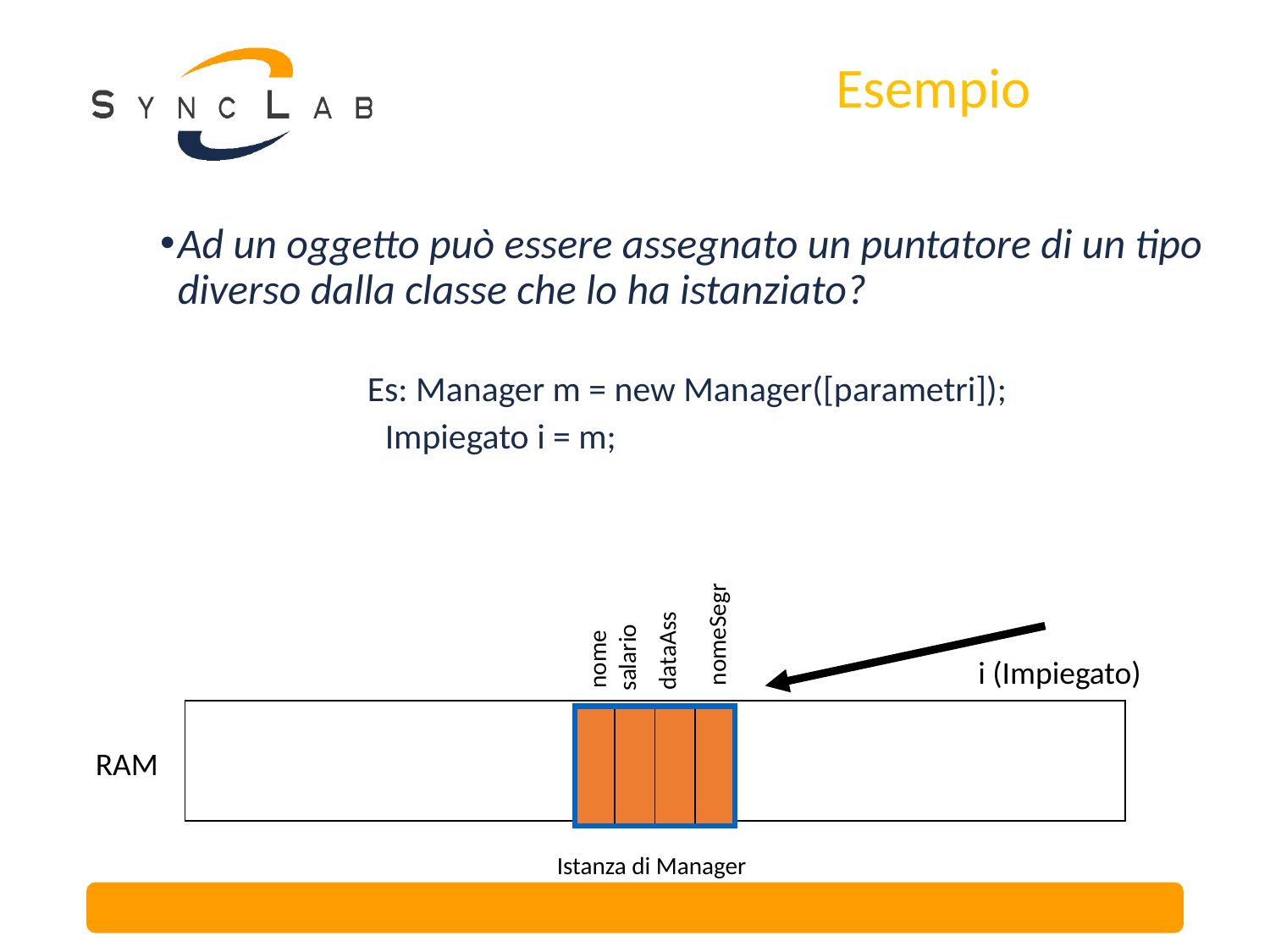

# Esempio
Ad un oggetto può essere assegnato un puntatore di un tipo diverso dalla classe che lo ha istanziato?

Es: Manager m = new Manager([parametri]);
		          Impiegato i = m;

nomeSegr

dataAss
salario
nome
i (Impiegato)

RAM
Istanza di Manager